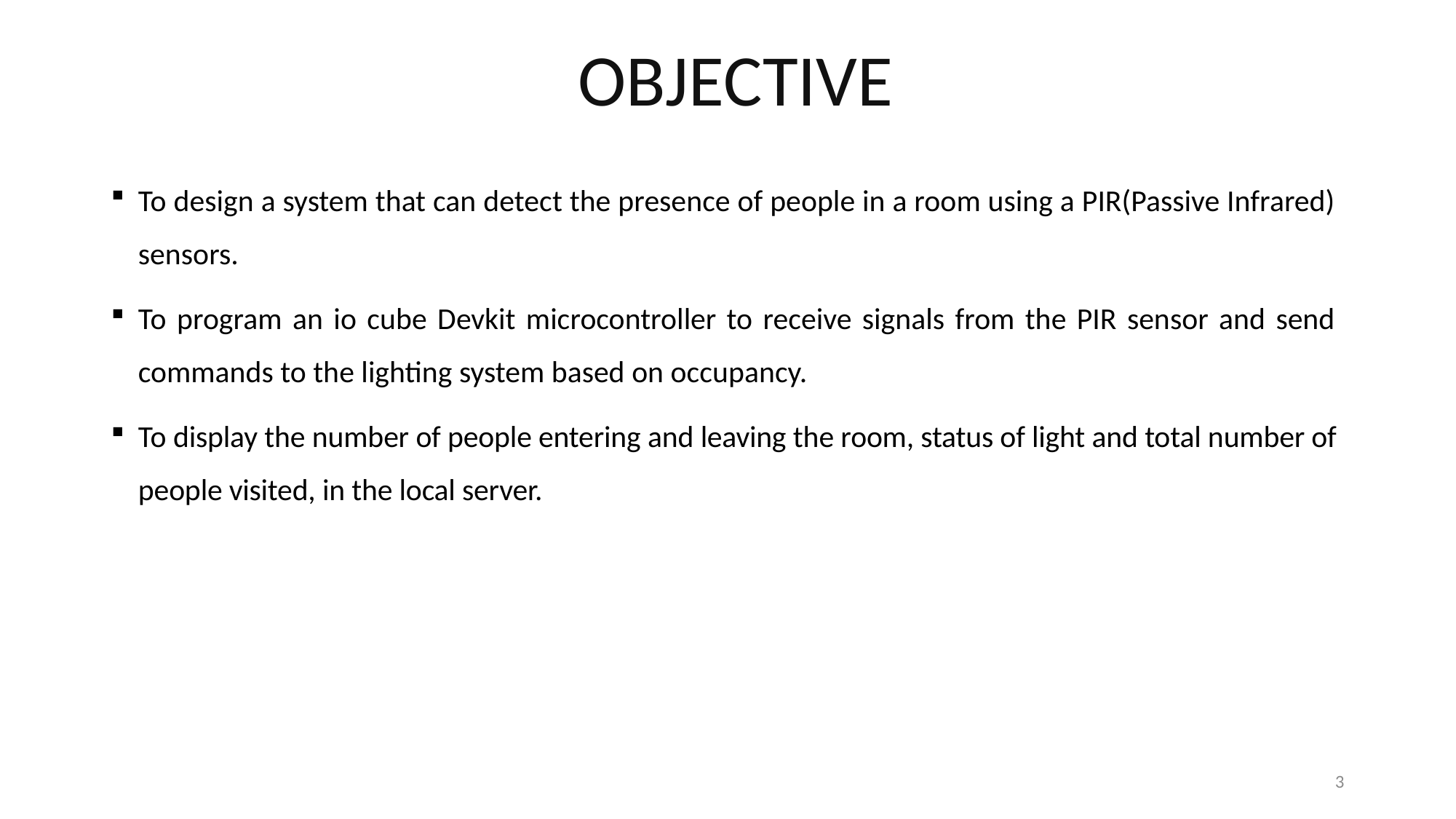

# OBJECTIVE
To design a system that can detect the presence of people in a room using a PIR(Passive Infrared) sensors.
To program an io cube Devkit microcontroller to receive signals from the PIR sensor and send commands to the lighting system based on occupancy.
To display the number of people entering and leaving the room, status of light and total number of people visited, in the local server.

3